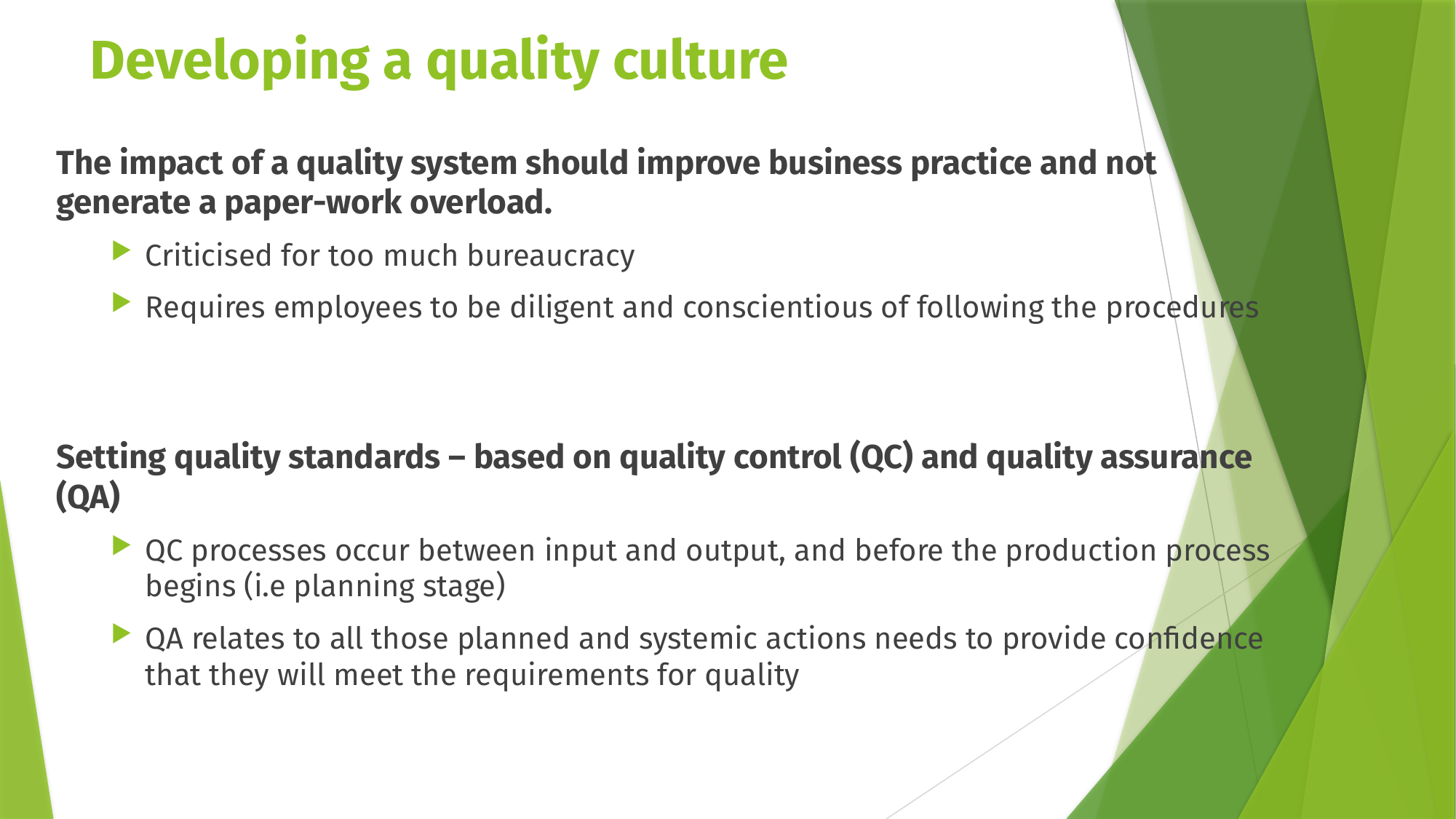

# Developing a quality culture
The impact of a quality system should improve business practice and not generate a paper-work overload.
Criticised for too much bureaucracy
Requires employees to be diligent and conscientious of following the procedures

Setting quality standards – based on quality control (QC) and quality assurance (QA)
QC processes occur between input and output, and before the production process begins (i.e planning stage)
QA relates to all those planned and systemic actions needs to provide confidence that they will meet the requirements for quality